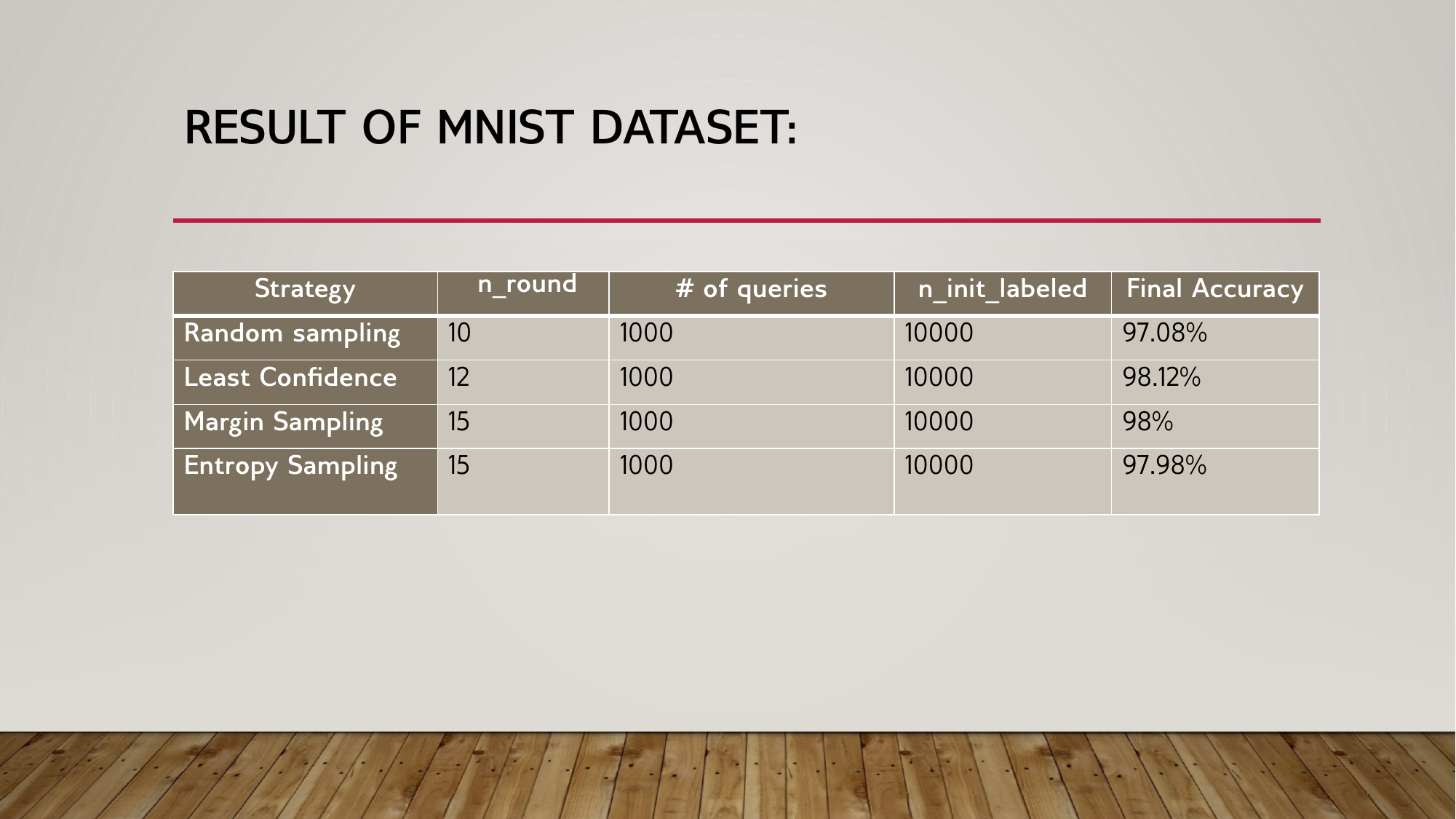

# Result of MNIST Dataset:
| Strategy | n\_round | # of queries | n\_init\_labeled | Final Accuracy |
| --- | --- | --- | --- | --- |
| Random sampling | 10 | 1000 | 10000 | 97.08% |
| Least Confidence | 12 | 1000 | 10000 | 98.12% |
| Margin Sampling | 15 | 1000 | 10000 | 98% |
| Entropy Sampling | 15 | 1000 | 10000 | 97.98% |